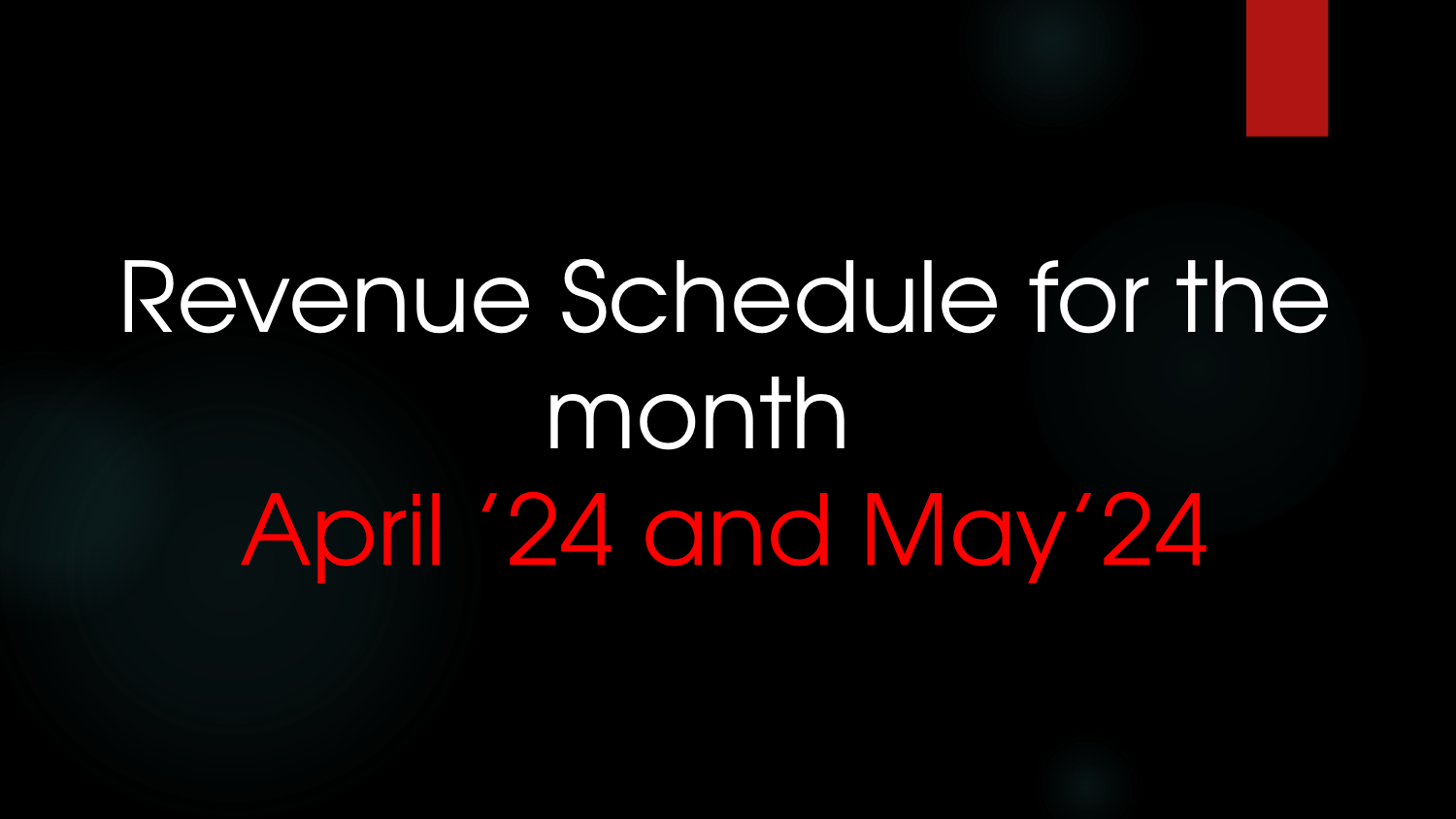

# Revenue Schedule for the month April ’24 and May’24